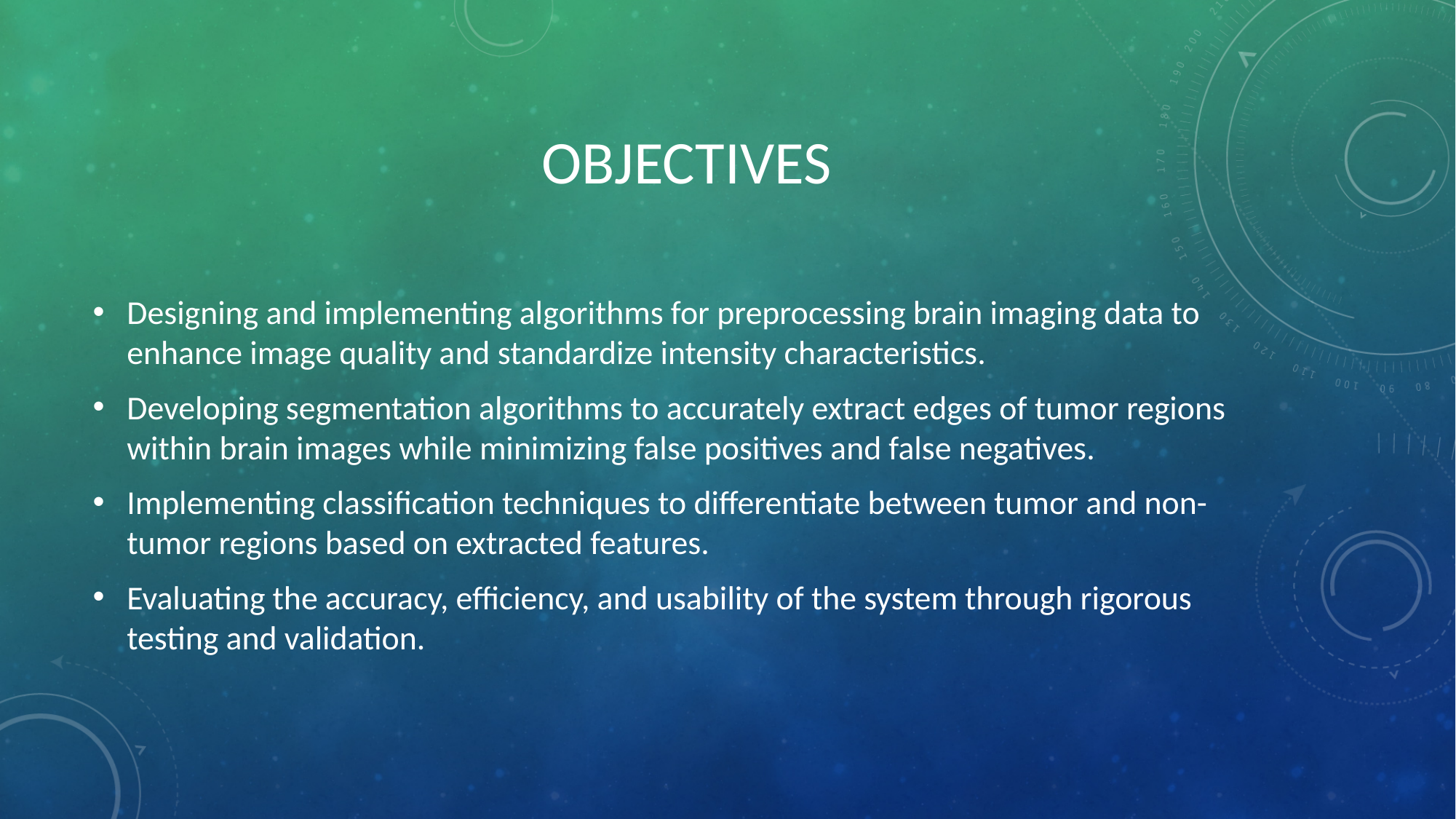

# Objectives
Designing and implementing algorithms for preprocessing brain imaging data to enhance image quality and standardize intensity characteristics.
Developing segmentation algorithms to accurately extract edges of tumor regions within brain images while minimizing false positives and false negatives.
Implementing classification techniques to differentiate between tumor and non-tumor regions based on extracted features.
Evaluating the accuracy, efficiency, and usability of the system through rigorous testing and validation.